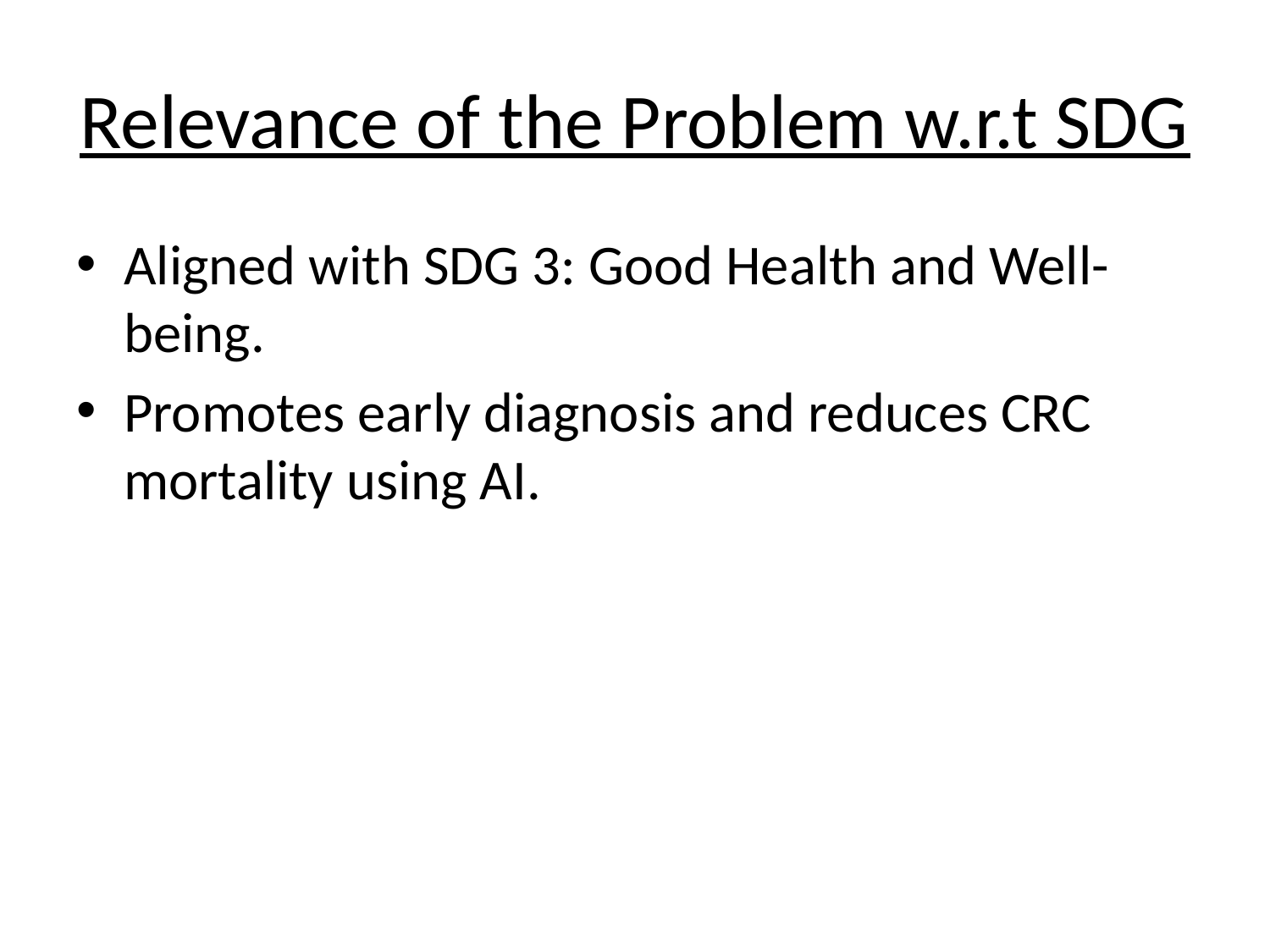

# Relevance of the Problem w.r.t SDG
Aligned with SDG 3: Good Health and Well-being.
Promotes early diagnosis and reduces CRC mortality using AI.